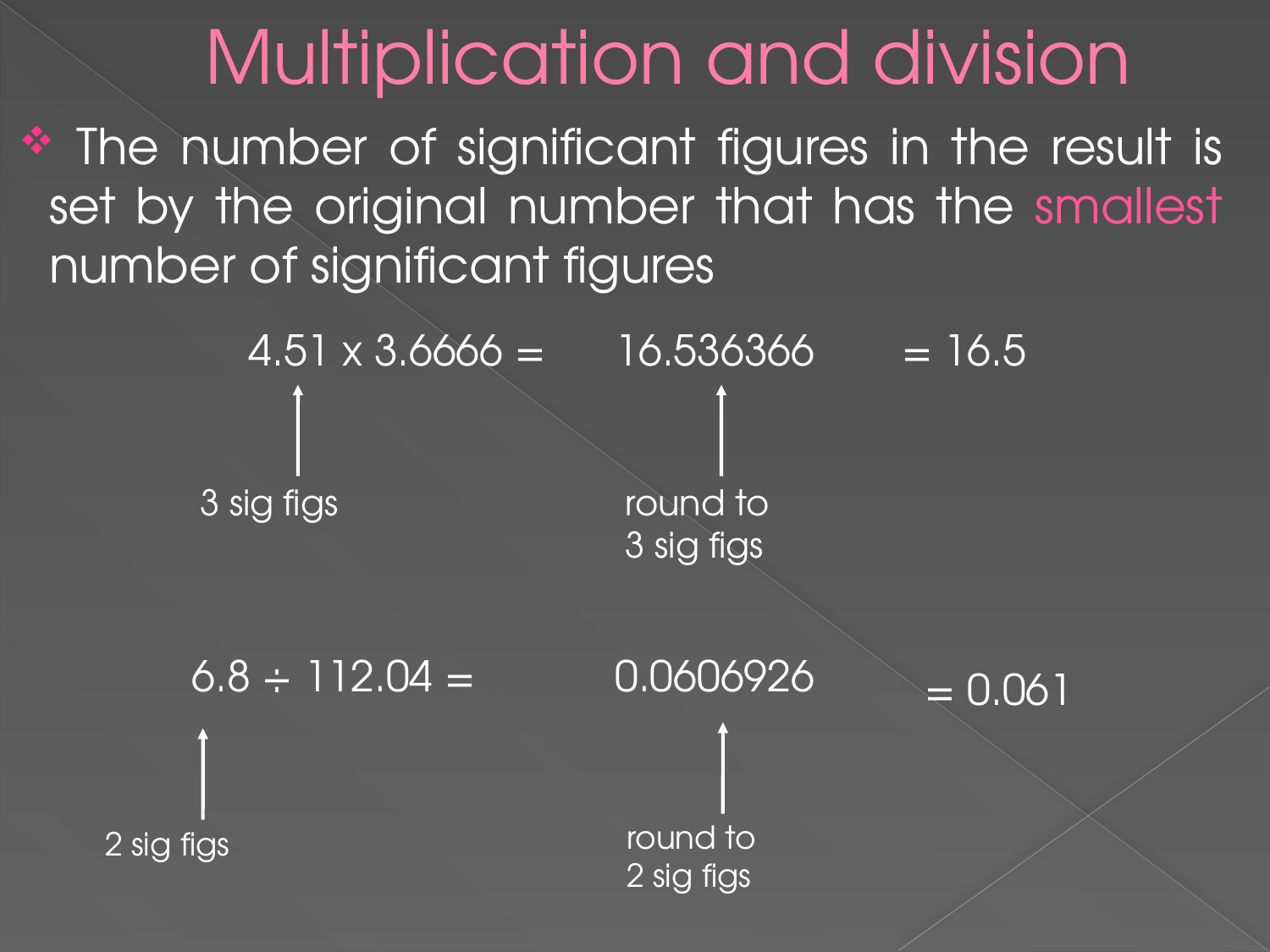

Multiplication and division
 The number of significant figures in the result is set by the original number that has the smallest number of significant figures

4.51 x 3.6666 =      16.536366
= 16.5

round to
3 sig figs
3 sig figs
6.8 ÷ 112.04 =            0.0606926
= 0.061

round to
2 sig figs
2 sig figs